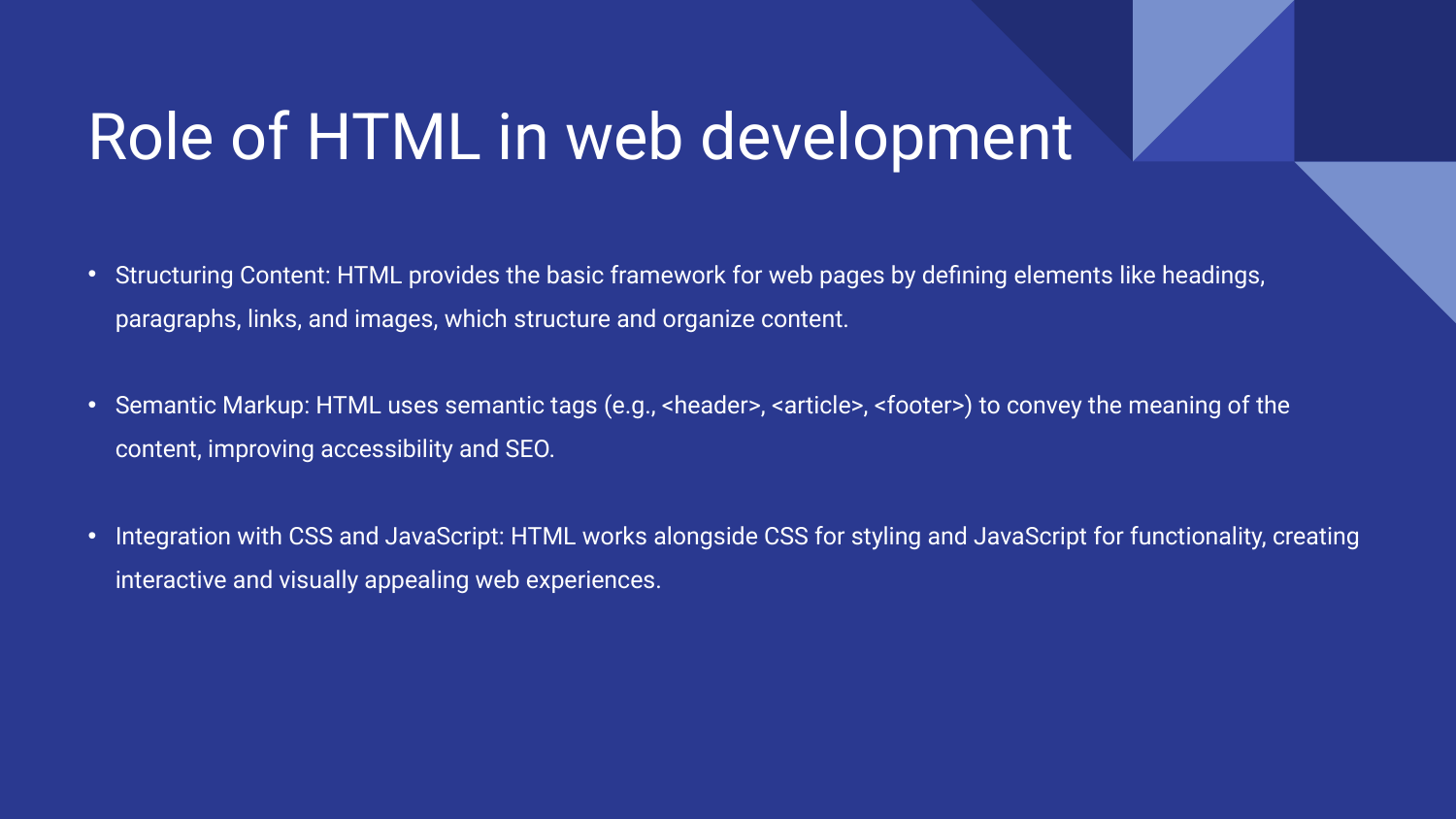

# Role of HTML in web development
Structuring Content: HTML provides the basic framework for web pages by defining elements like headings, paragraphs, links, and images, which structure and organize content.

Semantic Markup: HTML uses semantic tags (e.g., <header>, <article>, <footer>) to convey the meaning of the content, improving accessibility and SEO.

Integration with CSS and JavaScript: HTML works alongside CSS for styling and JavaScript for functionality, creating interactive and visually appealing web experiences.